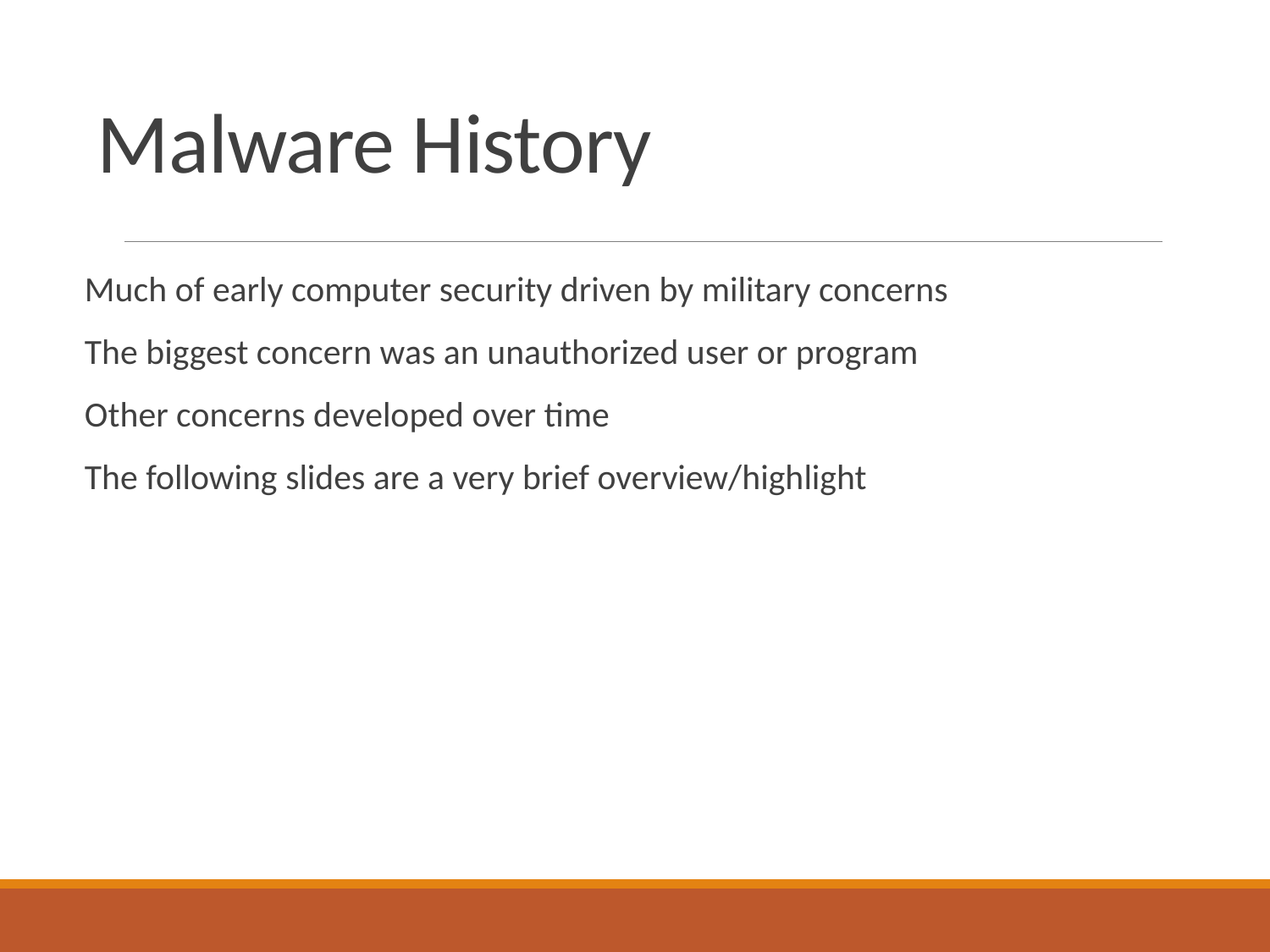

# Malware History
Much of early computer security driven by military concerns
The biggest concern was an unauthorized user or program
Other concerns developed over time
The following slides are a very brief overview/highlight